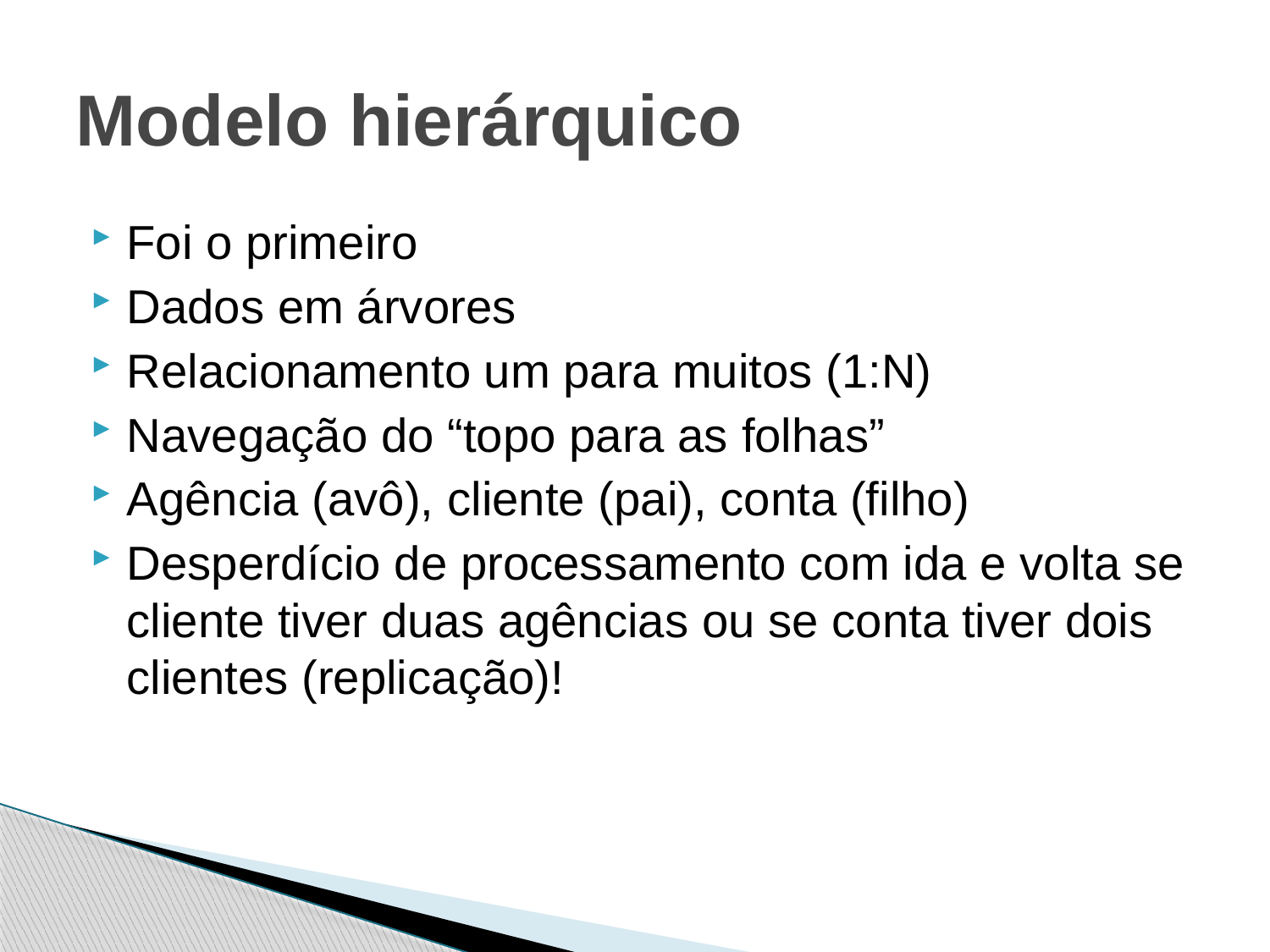

# Modelo hierárquico
Foi o primeiro
Dados em árvores
Relacionamento um para muitos (1:N)
Navegação do “topo para as folhas”
Agência (avô), cliente (pai), conta (filho)
Desperdício de processamento com ida e volta se cliente tiver duas agências ou se conta tiver dois clientes (replicação)!